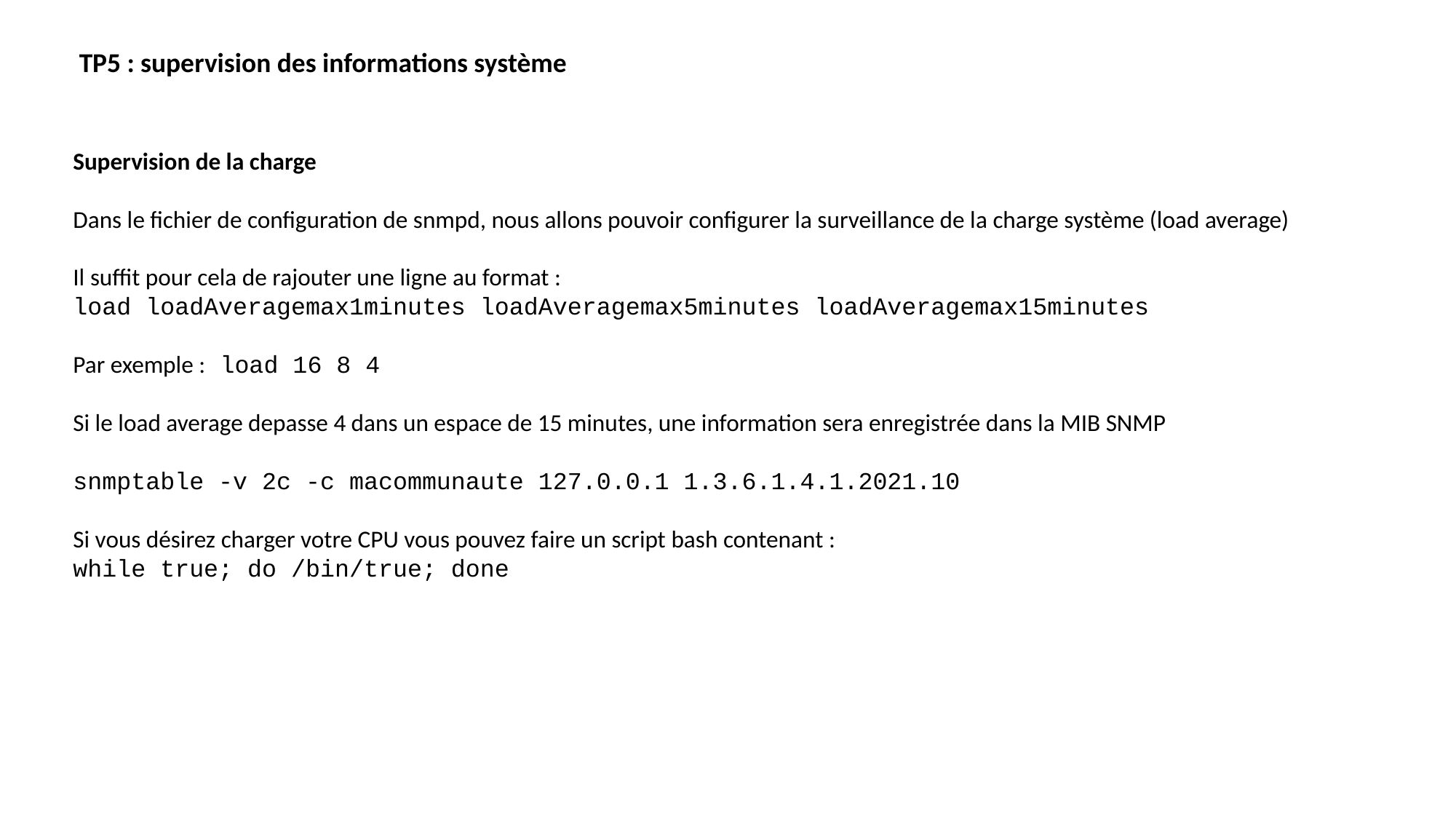

TP5 : supervision des informations système
Supervision de la charge

Dans le fichier de configuration de snmpd, nous allons pouvoir configurer la surveillance de la charge système (load average)

Il suffit pour cela de rajouter une ligne au format :
load loadAveragemax1minutes loadAveragemax5minutes loadAveragemax15minutes

Par exemple : load 16 8 4

Si le load average depasse 4 dans un espace de 15 minutes, une information sera enregistrée dans la MIB SNMP

snmptable -v 2c -c macommunaute 127.0.0.1 1.3.6.1.4.1.2021.10

Si vous désirez charger votre CPU vous pouvez faire un script bash contenant :
while true; do /bin/true; done